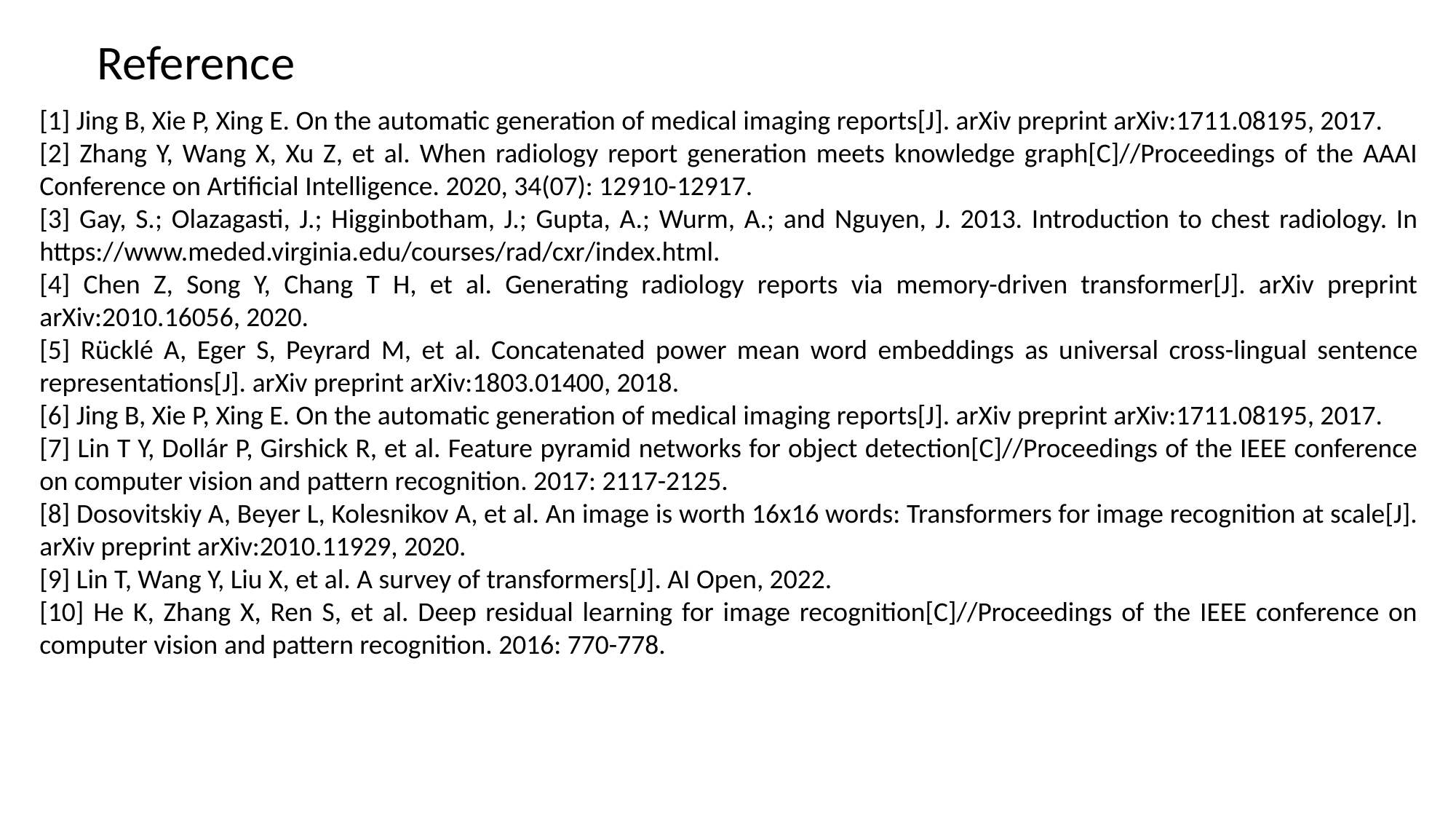

# Reference
[1] Jing B, Xie P, Xing E. On the automatic generation of medical imaging reports[J]. arXiv preprint arXiv:1711.08195, 2017.
[2] Zhang Y, Wang X, Xu Z, et al. When radiology report generation meets knowledge graph[C]//Proceedings of the AAAI Conference on Artificial Intelligence. 2020, 34(07): 12910-12917.
[3] Gay, S.; Olazagasti, J.; Higginbotham, J.; Gupta, A.; Wurm, A.; and Nguyen, J. 2013. Introduction to chest radiology. In https://www.meded.virginia.edu/courses/rad/cxr/index.html.
[4] Chen Z, Song Y, Chang T H, et al. Generating radiology reports via memory-driven transformer[J]. arXiv preprint arXiv:2010.16056, 2020.
[5] Rücklé A, Eger S, Peyrard M, et al. Concatenated power mean word embeddings as universal cross-lingual sentence representations[J]. arXiv preprint arXiv:1803.01400, 2018.
[6] Jing B, Xie P, Xing E. On the automatic generation of medical imaging reports[J]. arXiv preprint arXiv:1711.08195, 2017.
[7] Lin T Y, Dollár P, Girshick R, et al. Feature pyramid networks for object detection[C]//Proceedings of the IEEE conference on computer vision and pattern recognition. 2017: 2117-2125.
[8] Dosovitskiy A, Beyer L, Kolesnikov A, et al. An image is worth 16x16 words: Transformers for image recognition at scale[J]. arXiv preprint arXiv:2010.11929, 2020.
[9] Lin T, Wang Y, Liu X, et al. A survey of transformers[J]. AI Open, 2022.
[10] He K, Zhang X, Ren S, et al. Deep residual learning for image recognition[C]//Proceedings of the IEEE conference on computer vision and pattern recognition. 2016: 770-778.